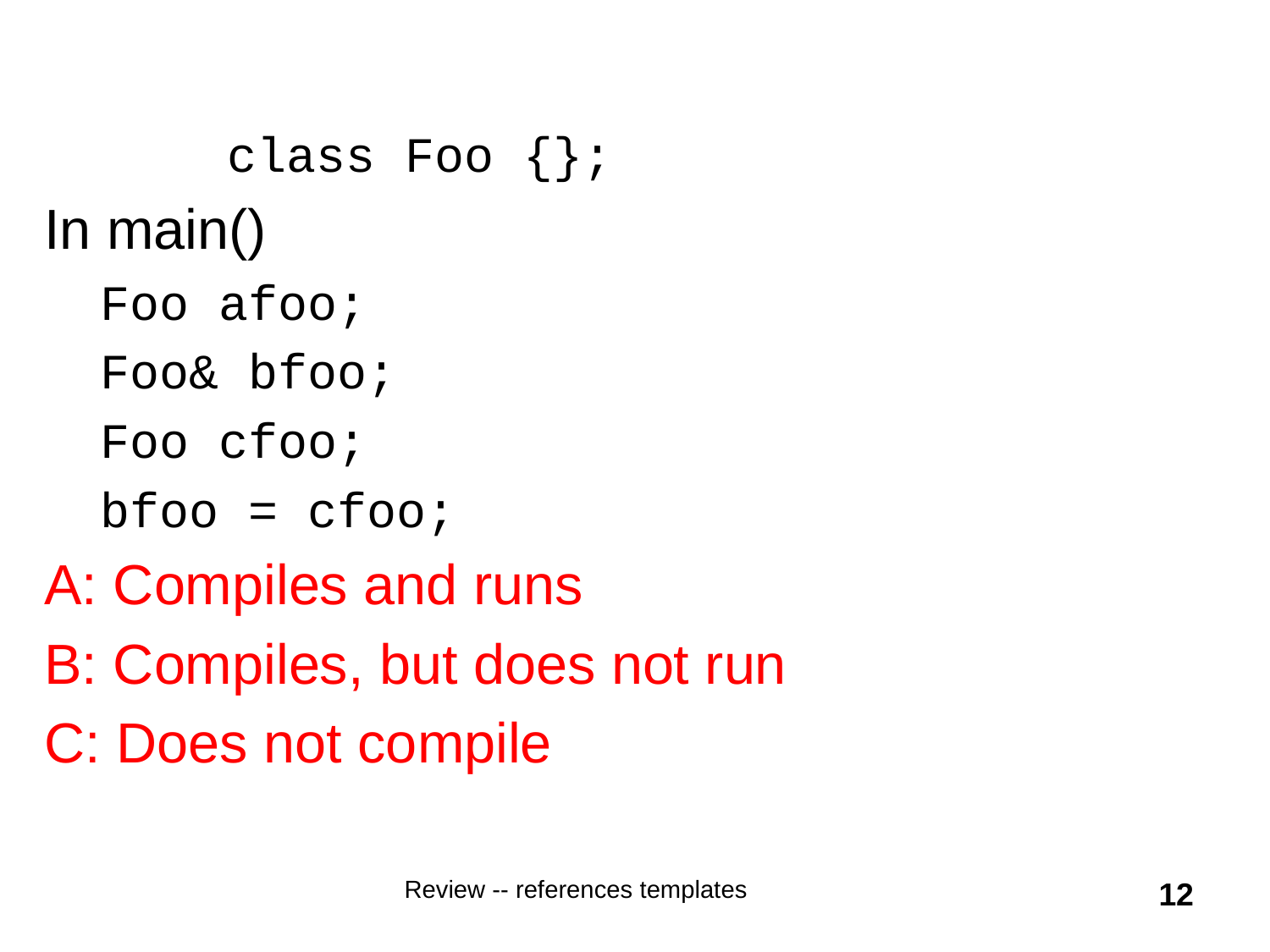

#
	class Foo {};
In main()
Foo afoo;
Foo& bfoo;
Foo cfoo;
bfoo = cfoo;
A: Compiles and runs
B: Compiles, but does not run
C: Does not compile

Review -- references templates
12